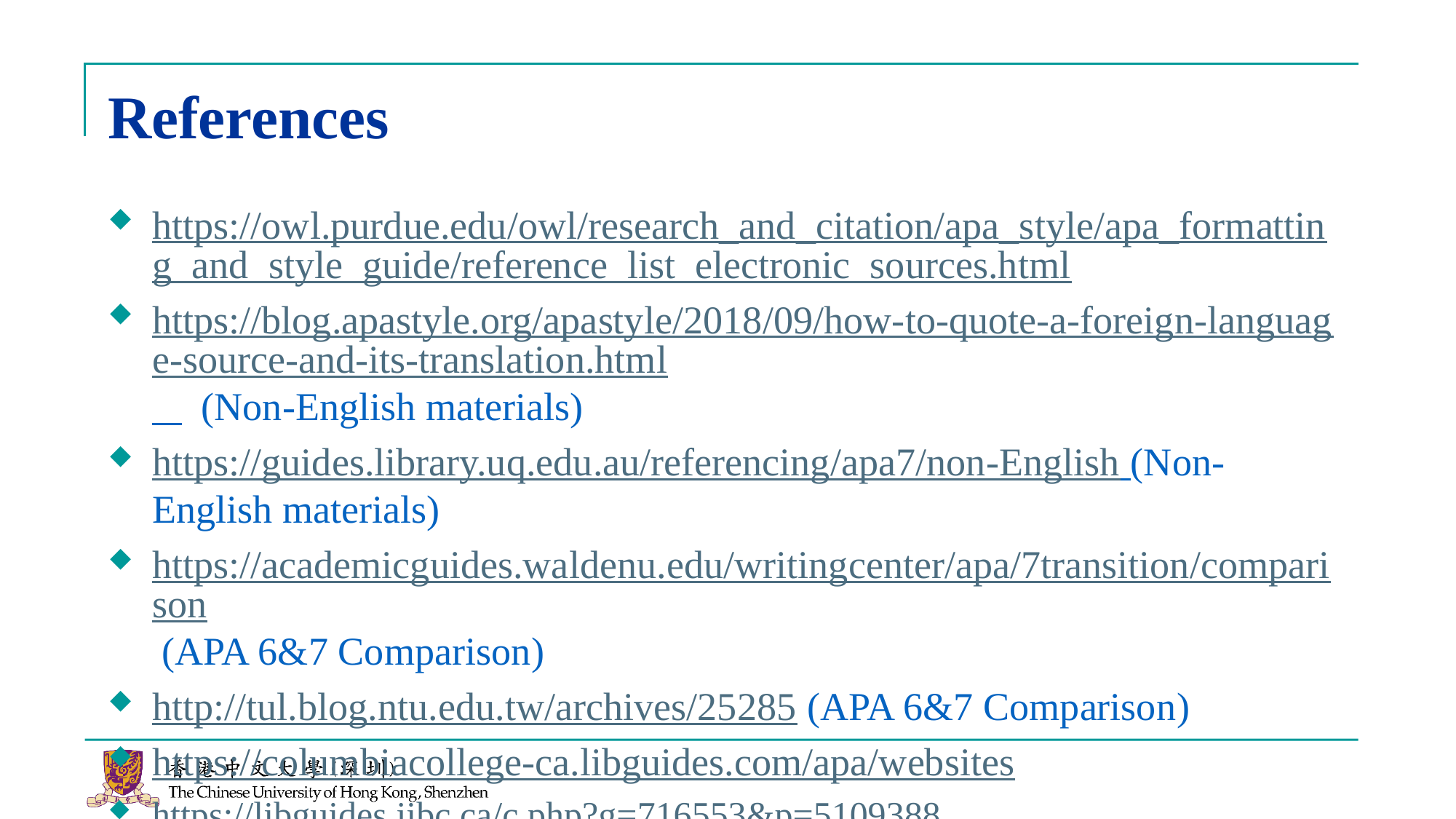

# References
https://owl.purdue.edu/owl/research_and_citation/apa_style/apa_formatting_and_style_guide/reference_list_electronic_sources.html
https://blog.apastyle.org/apastyle/2018/09/how-to-quote-a-foreign-language-source-and-its-translation.html     (Non-English materials)
https://guides.library.uq.edu.au/referencing/apa7/non-English (Non-English materials)
https://academicguides.waldenu.edu/writingcenter/apa/7transition/comparison (APA 6&7 Comparison)
http://tul.blog.ntu.edu.tw/archives/25285 (APA 6&7 Comparison)
https://columbiacollege-ca.libguides.com/apa/websites
https://libguides.jibc.ca/c.php?g=716553&p=5109388